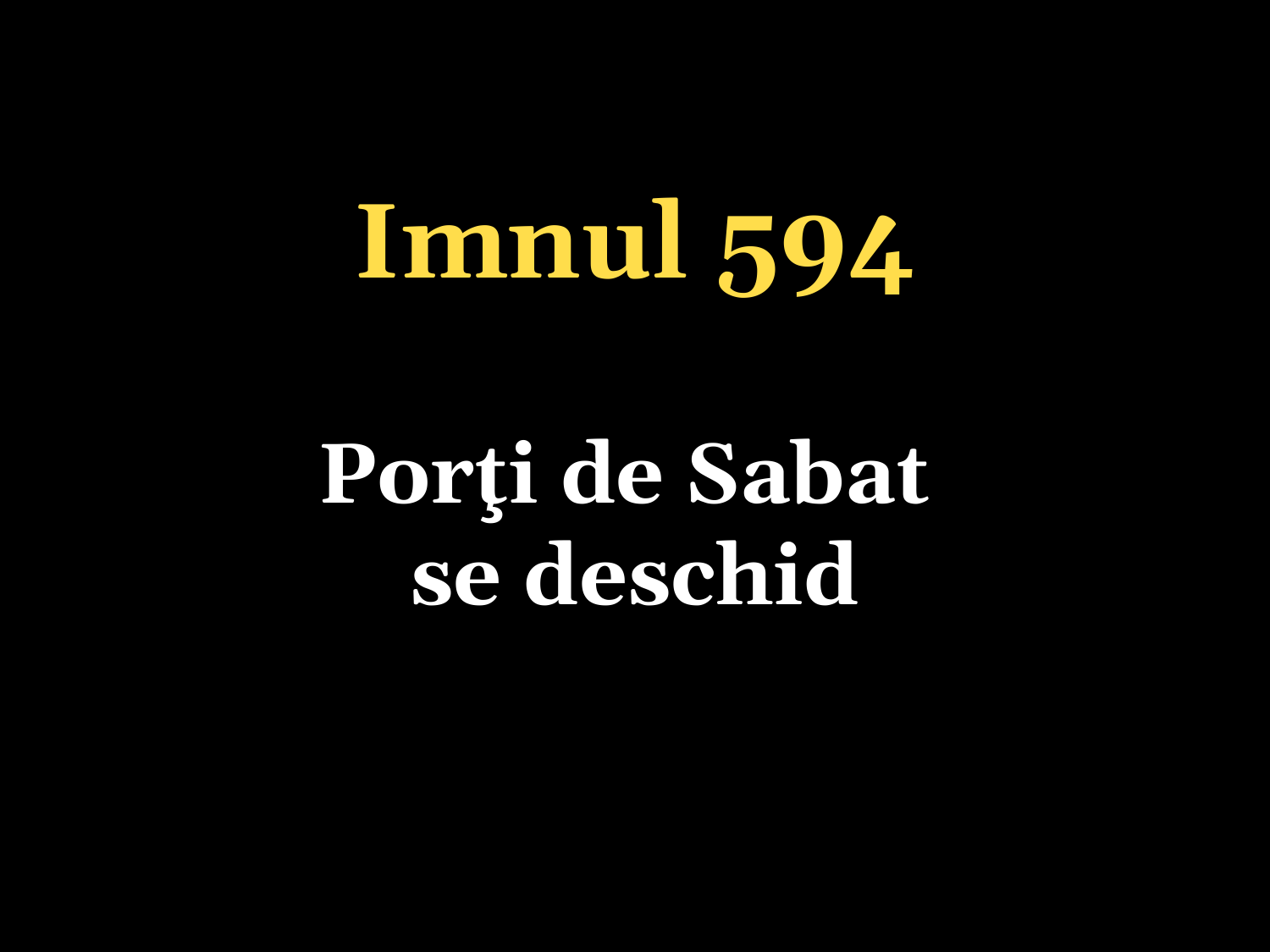

Imnul 594
Porţi de Sabat
se deschid